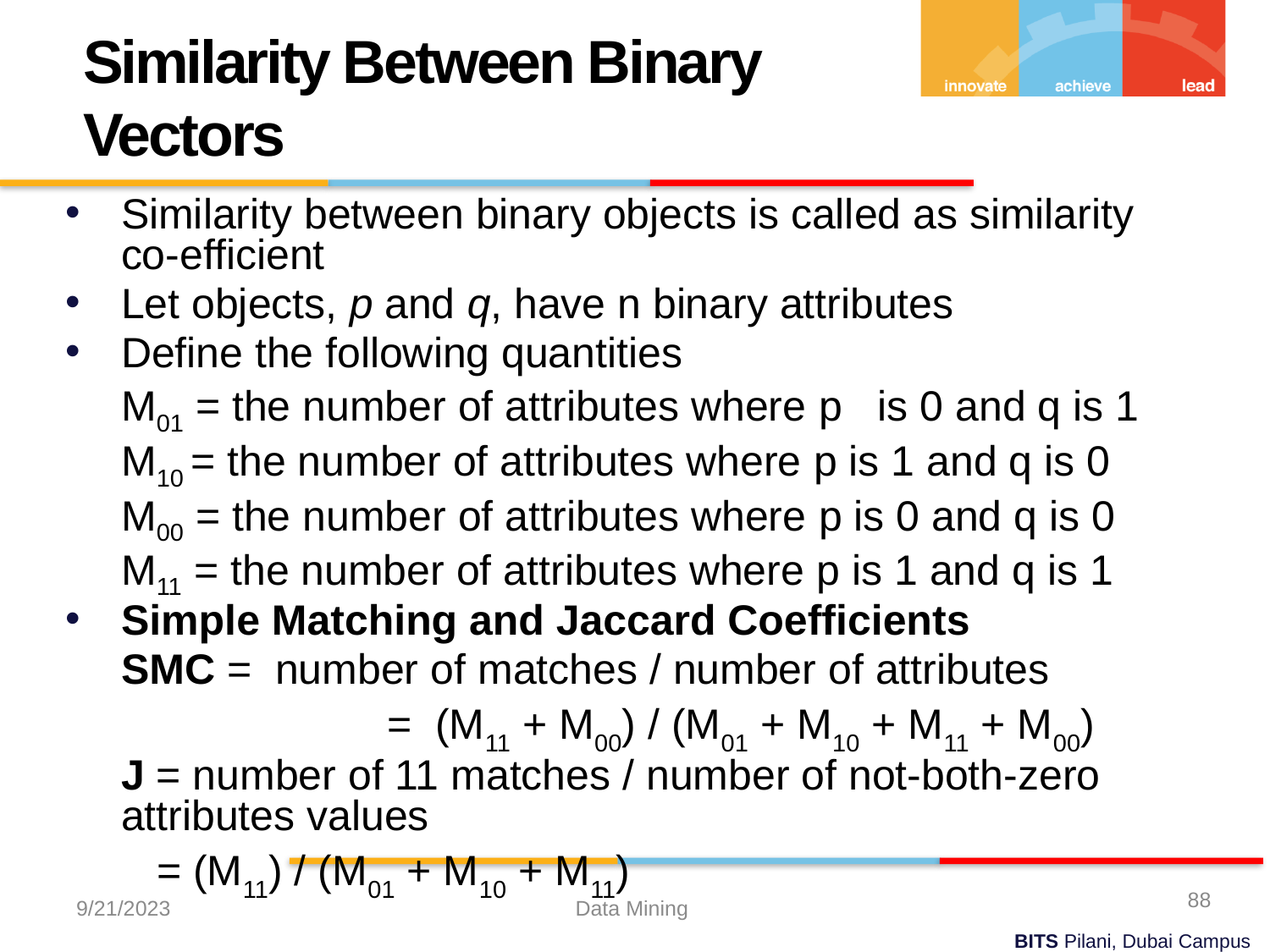

Similarity Between Binary Vectors
Similarity between binary objects is called as similarity co-efficient
Let objects, p and q, have n binary attributes
Define the following quantities
	M01 = the number of attributes where p   is 0 and q is 1
	M10 = the number of attributes where p is 1 and q is 0
	M00 = the number of attributes where p is 0 and q is 0
	M11 = the number of attributes where p is 1 and q is 1
Simple Matching and Jaccard Coefficients
	SMC =  number of matches / number of attributes
         		 =  (M11 + M00) / (M01 + M10 + M11 + M00)
	J = number of 11 matches / number of not-both-zero attributes values
   	   = (M11) / (M01 + M10 + M11)

88
9/21/2023
Data Mining